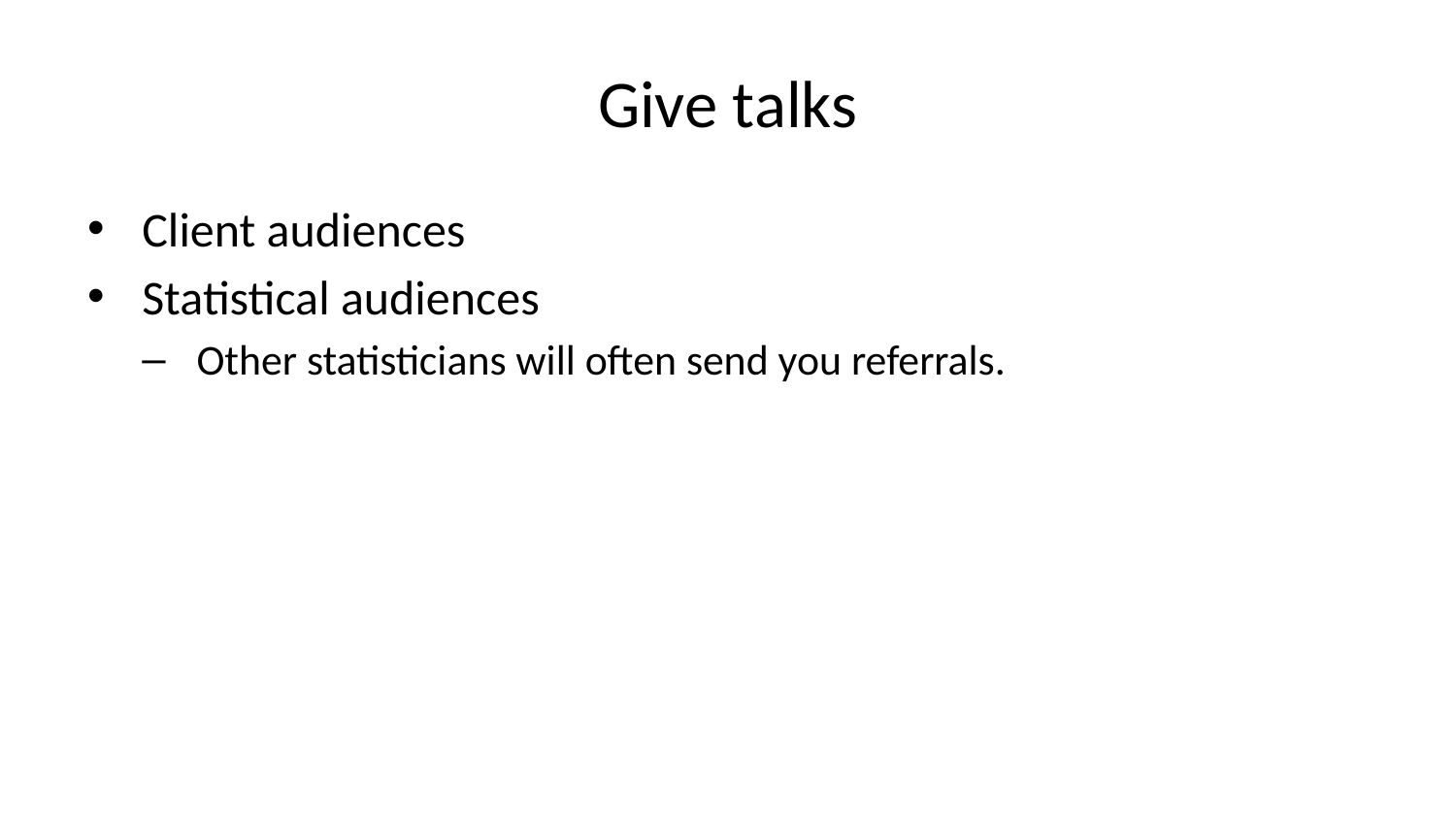

# Give talks
Client audiences
Statistical audiences
Other statisticians will often send you referrals.